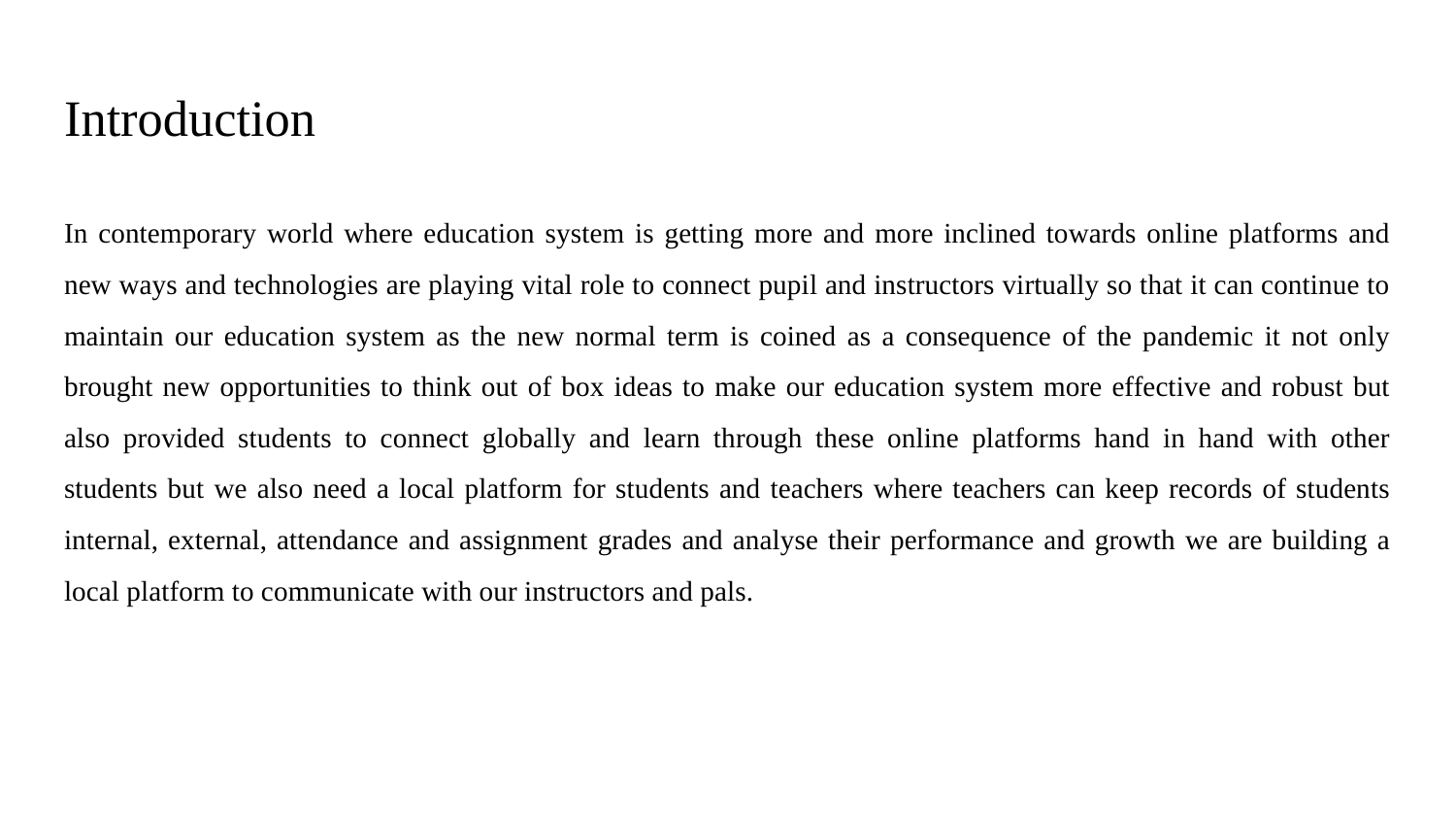

# Introduction
In contemporary world where education system is getting more and more inclined towards online platforms and new ways and technologies are playing vital role to connect pupil and instructors virtually so that it can continue to maintain our education system as the new normal term is coined as a consequence of the pandemic it not only brought new opportunities to think out of box ideas to make our education system more effective and robust but also provided students to connect globally and learn through these online platforms hand in hand with other students but we also need a local platform for students and teachers where teachers can keep records of students internal, external, attendance and assignment grades and analyse their performance and growth we are building a local platform to communicate with our instructors and pals.